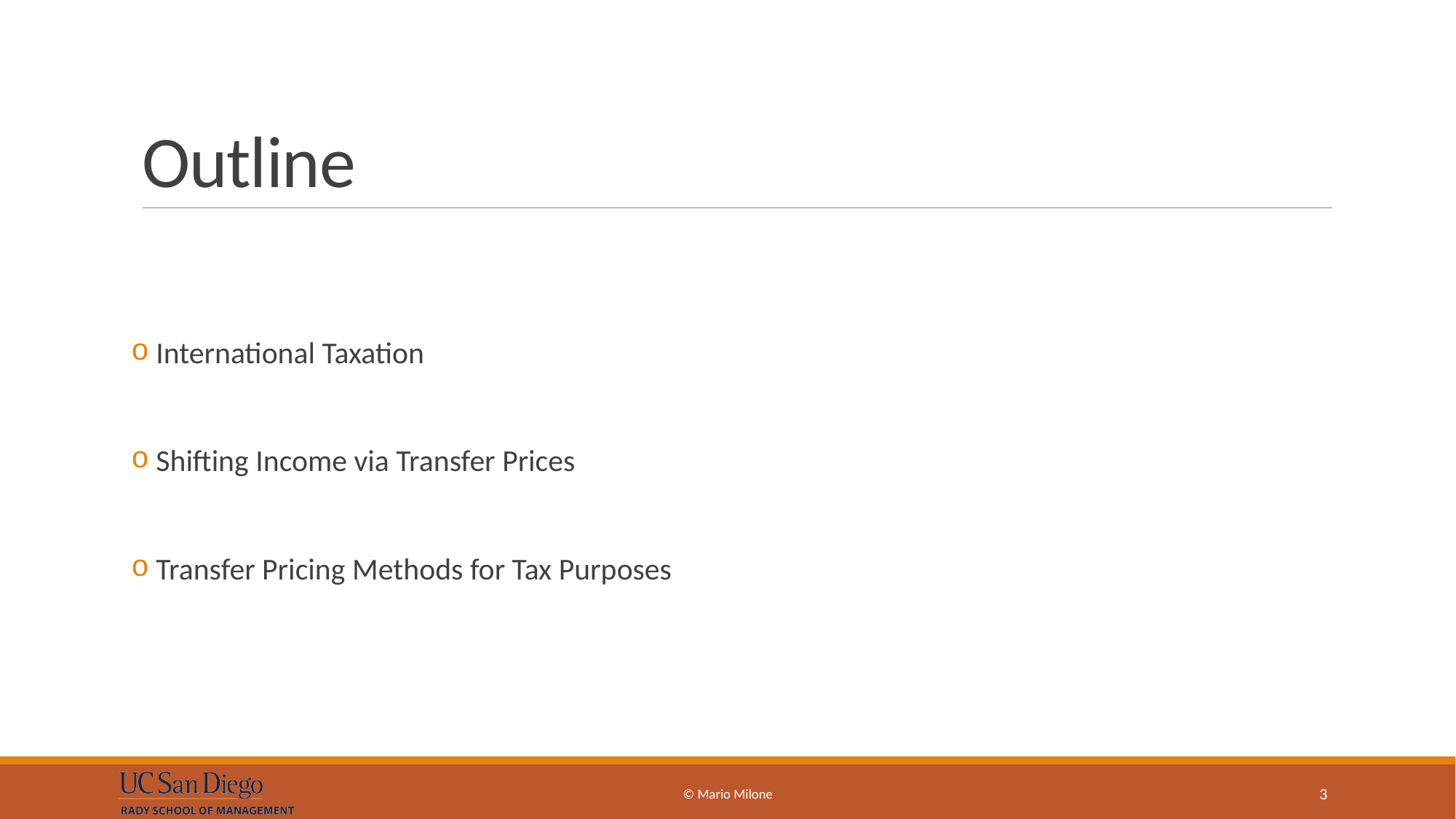

# Outline

 International Taxation

 Shifting Income via Transfer Prices

 Transfer Pricing Methods for Tax Purposes
© Mario Milone
3